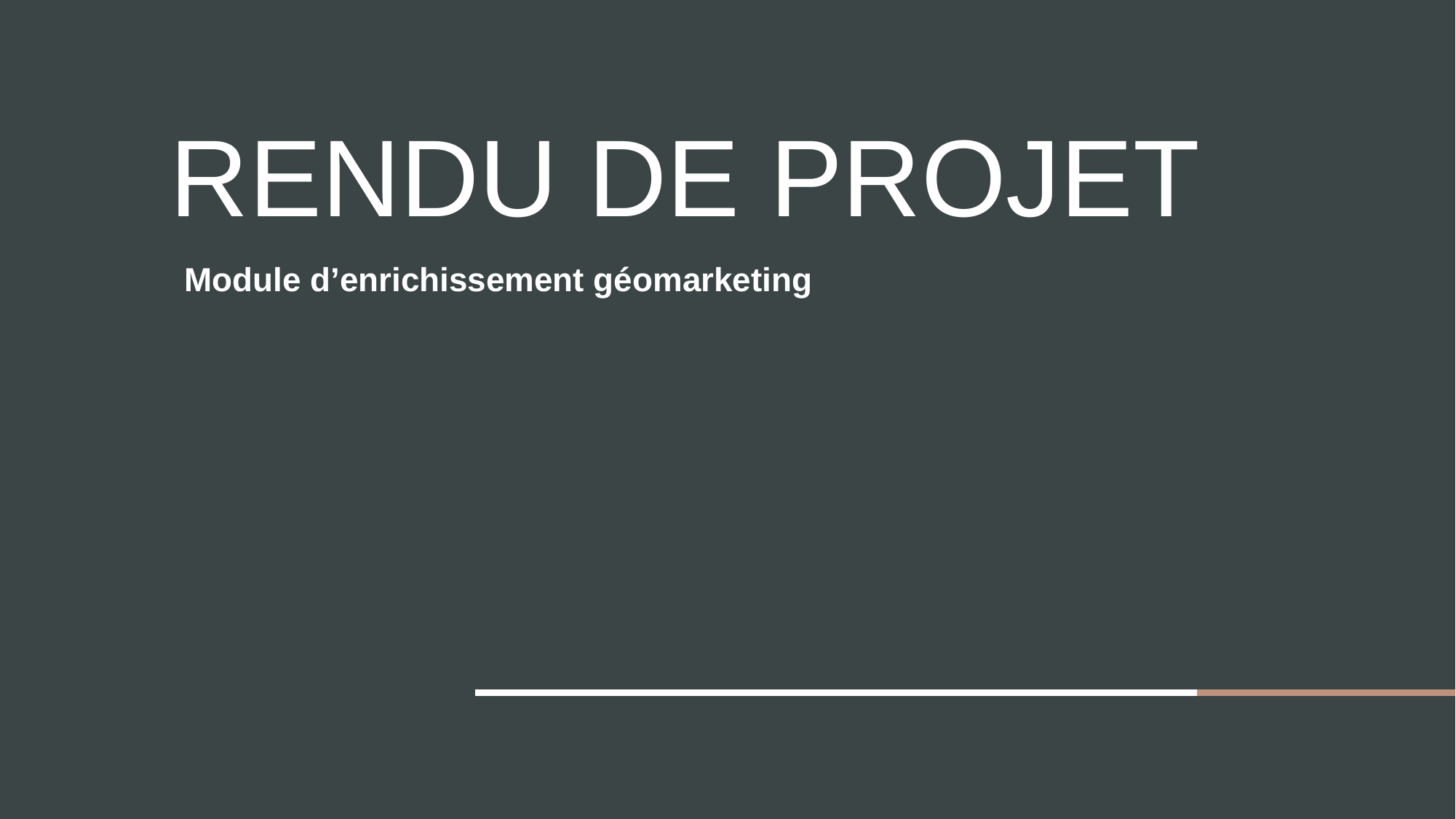

# Rendu de projet
Module d’enrichissement géomarketing